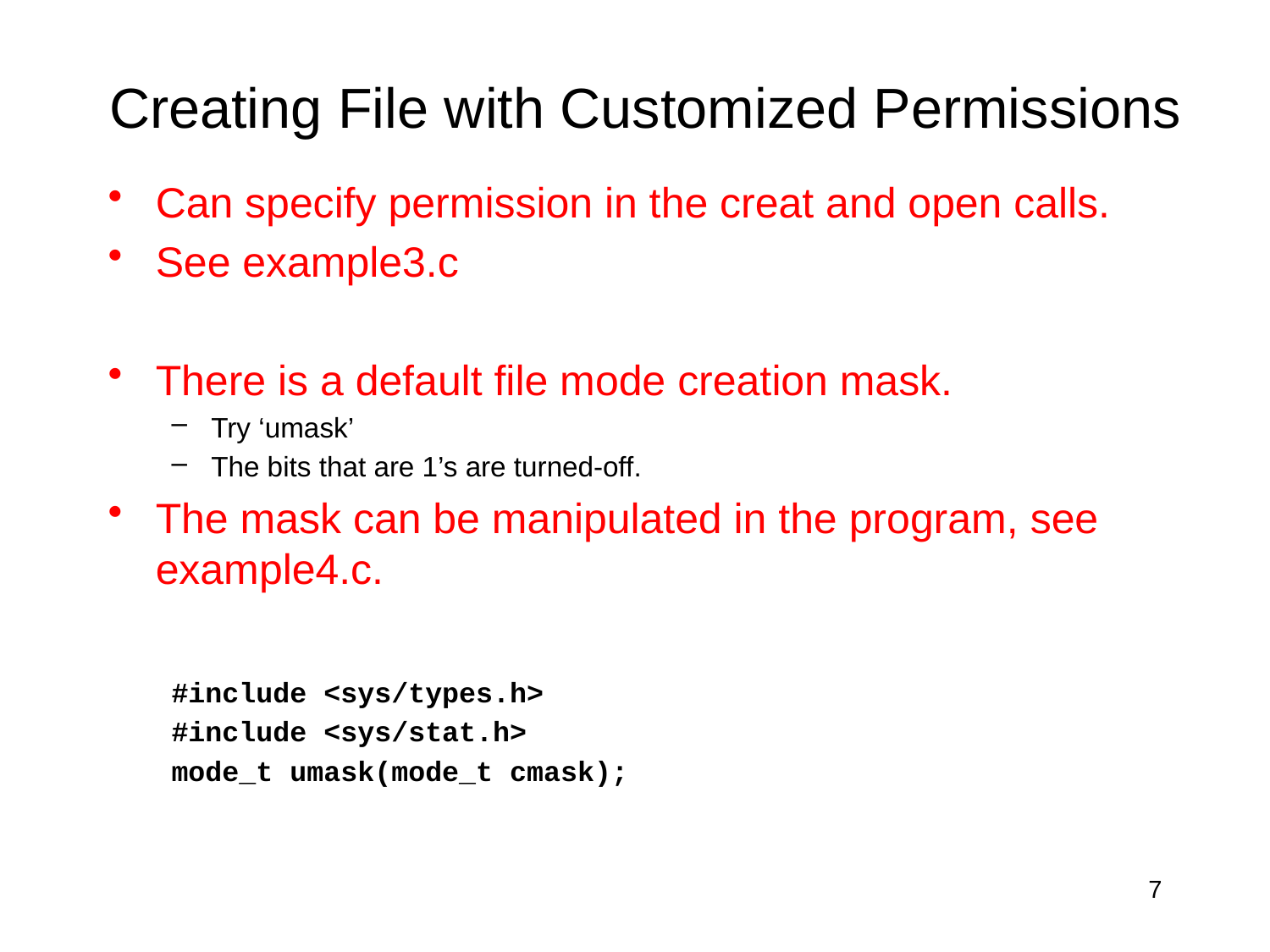

# Creating File with Customized Permissions
Can specify permission in the creat and open calls.
See example3.c

There is a default file mode creation mask.
Try ‘umask’
The bits that are 1’s are turned-off.
The mask can be manipulated in the program, see example4.c.

#include <sys/types.h>
#include <sys/stat.h>
mode_t umask(mode_t cmask);

7